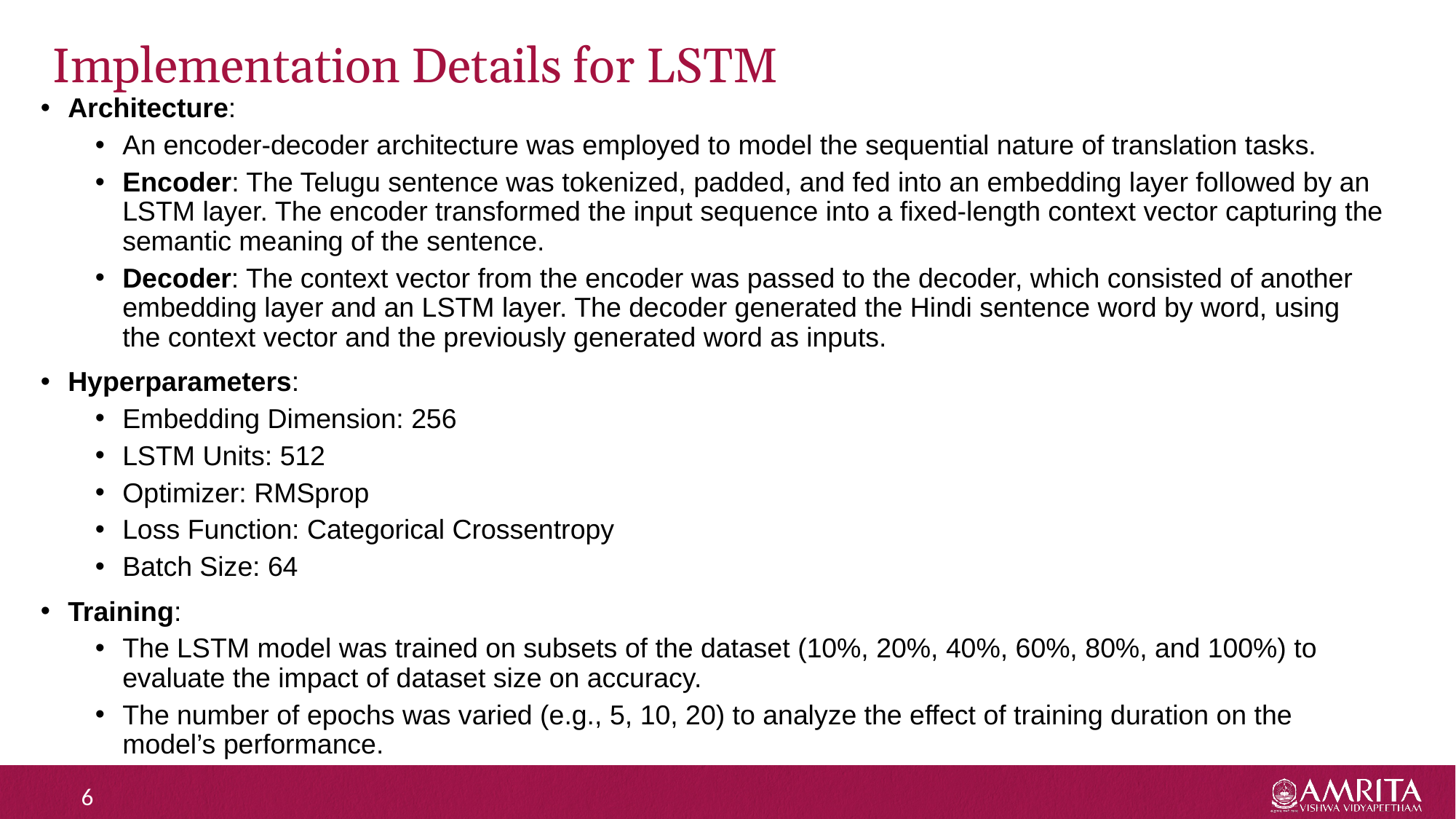

Architecture:
An encoder-decoder architecture was employed to model the sequential nature of translation tasks.
Encoder: The Telugu sentence was tokenized, padded, and fed into an embedding layer followed by an LSTM layer. The encoder transformed the input sequence into a fixed-length context vector capturing the semantic meaning of the sentence.
Decoder: The context vector from the encoder was passed to the decoder, which consisted of another embedding layer and an LSTM layer. The decoder generated the Hindi sentence word by word, using the context vector and the previously generated word as inputs.
Hyperparameters:
Embedding Dimension: 256
LSTM Units: 512
Optimizer: RMSprop
Loss Function: Categorical Crossentropy
Batch Size: 64
Training:
The LSTM model was trained on subsets of the dataset (10%, 20%, 40%, 60%, 80%, and 100%) to evaluate the impact of dataset size on accuracy.
The number of epochs was varied (e.g., 5, 10, 20) to analyze the effect of training duration on the model’s performance.

# Implementation Details for LSTM

6